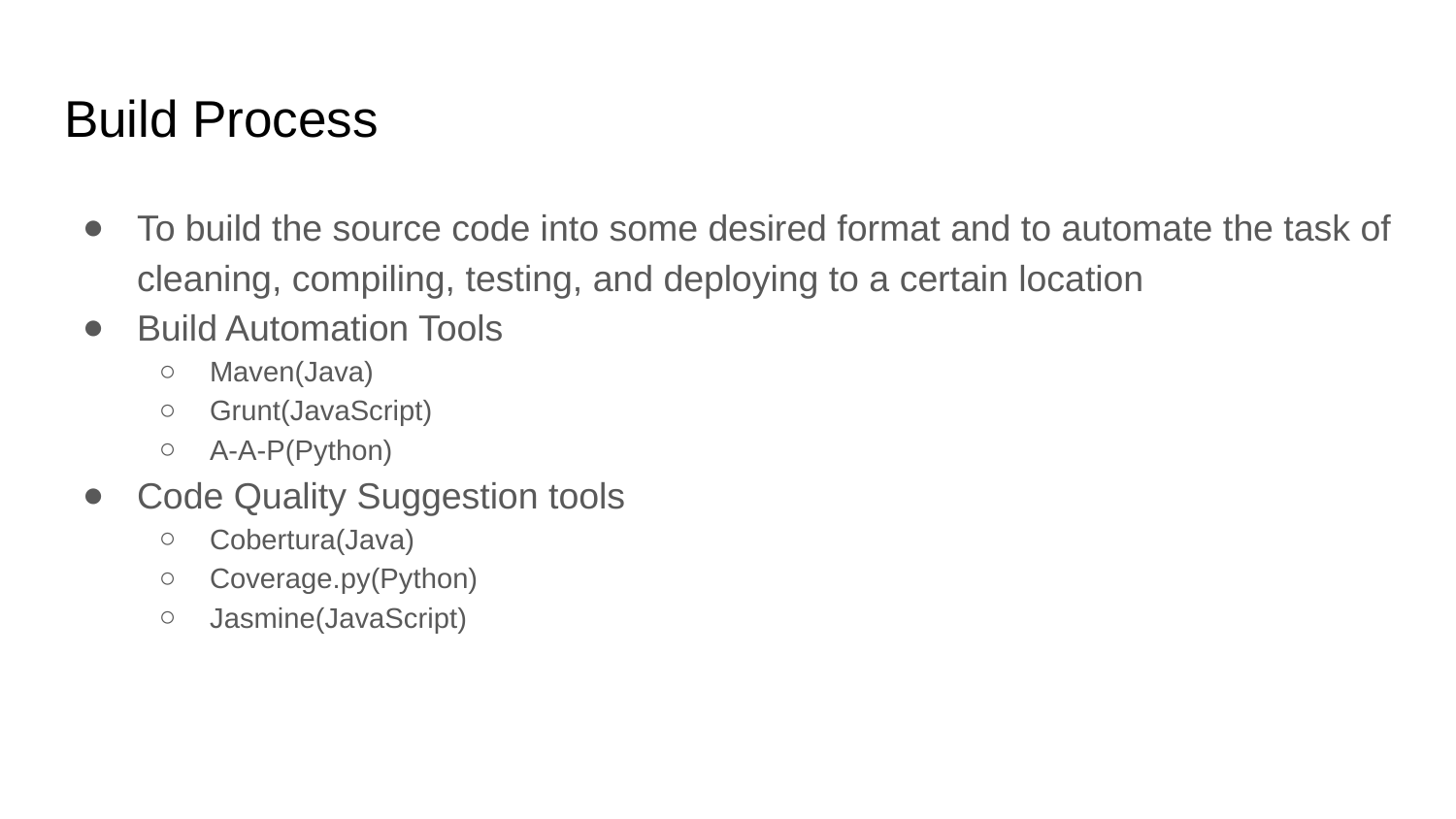

# Build Process
To build the source code into some desired format and to automate the task of cleaning, compiling, testing, and deploying to a certain location
Build Automation Tools
Maven(Java)
Grunt(JavaScript)
A-A-P(Python)
Code Quality Suggestion tools
Cobertura(Java)
Coverage.py(Python)
Jasmine(JavaScript)